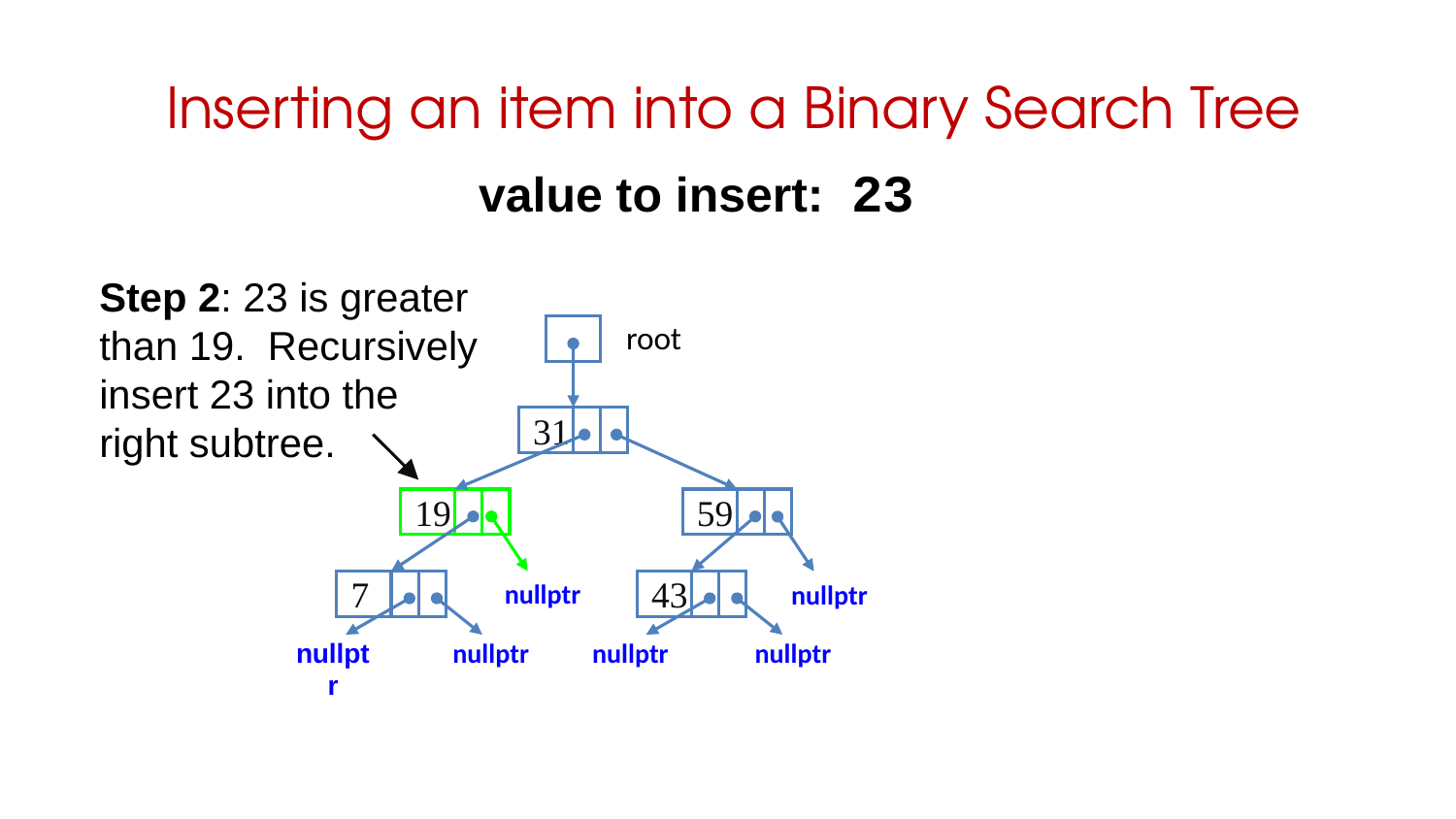

# Inserting an item into a Binary Search Tree
value to insert:  23
Step 2: 23 is greater than 19.  Recursively insert 23 into the right subtree.

root

31

19

59

nullptr
7

43

nullptr

nullptr
nullptr
nullptr
nullptr